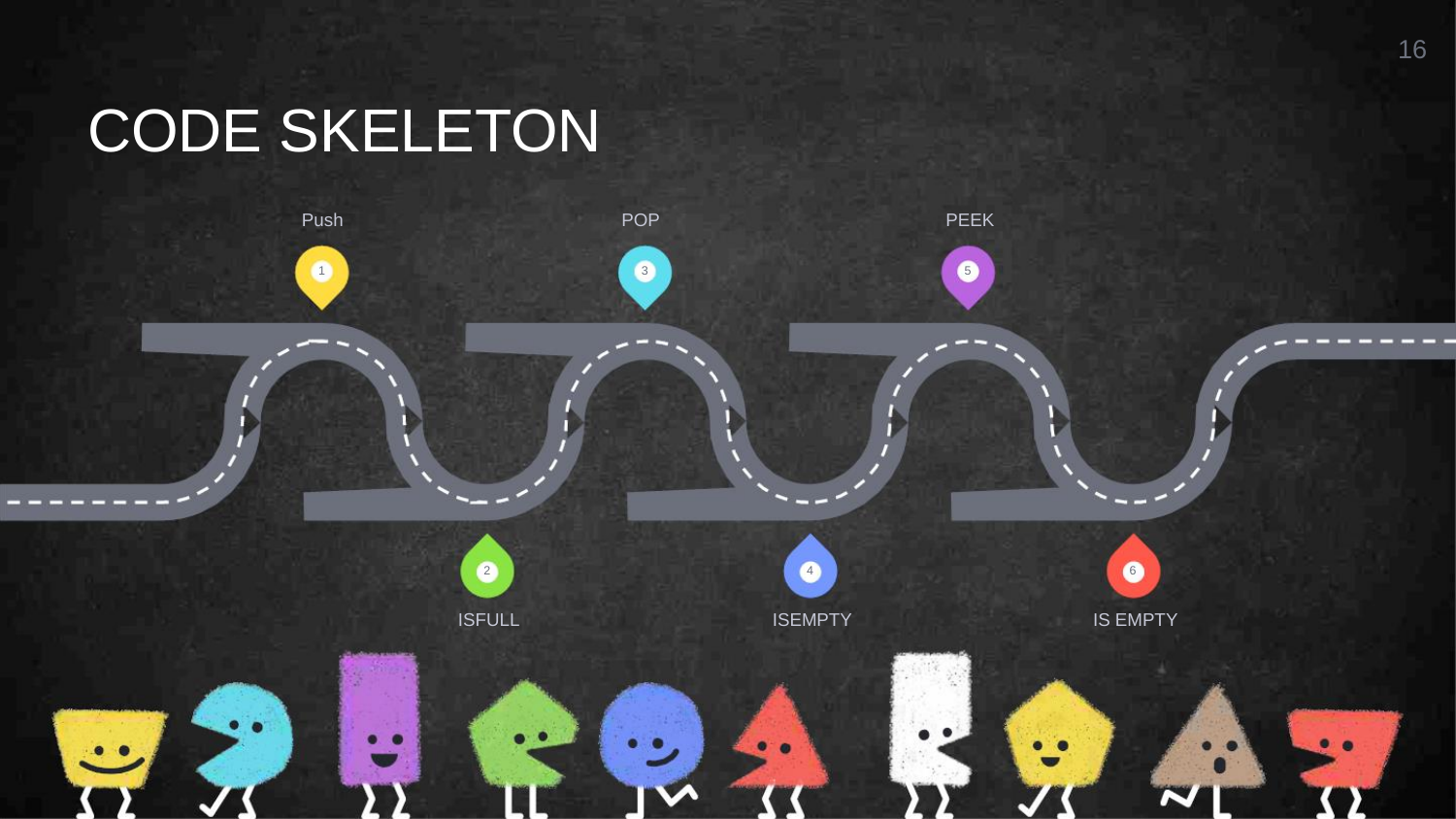

16
CODE SKELETON
Push
POP
PEEK
1
3
5
2
4
6
ISFULL
ISEMPTY
IS EMPTY